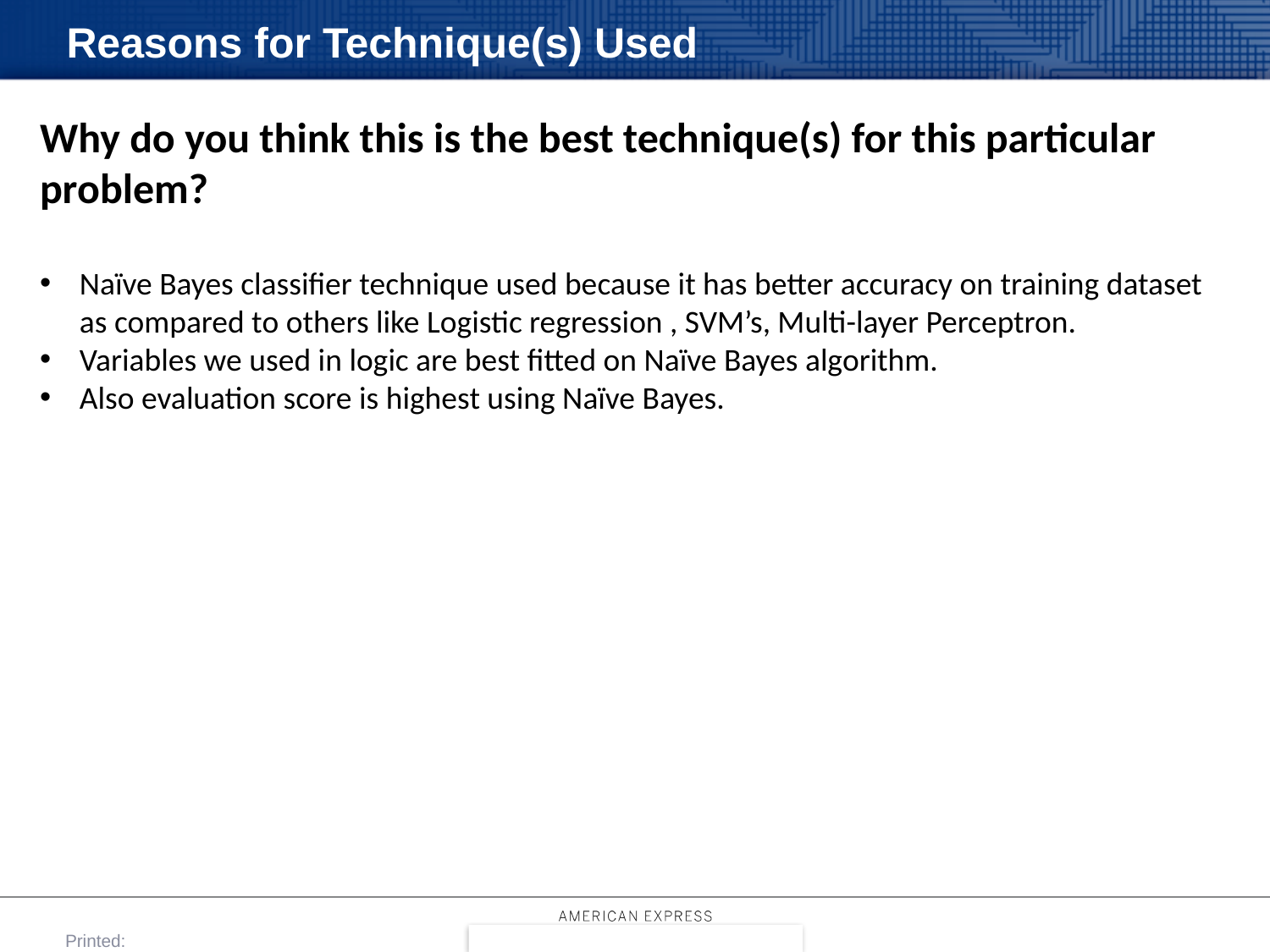

# Reasons for Technique(s) Used
Why do you think this is the best technique(s) for this particular problem?

Naïve Bayes classifier technique used because it has better accuracy on training dataset as compared to others like Logistic regression , SVM’s, Multi-layer Perceptron.
Variables we used in logic are best fitted on Naïve Bayes algorithm.
Also evaluation score is highest using Naïve Bayes.